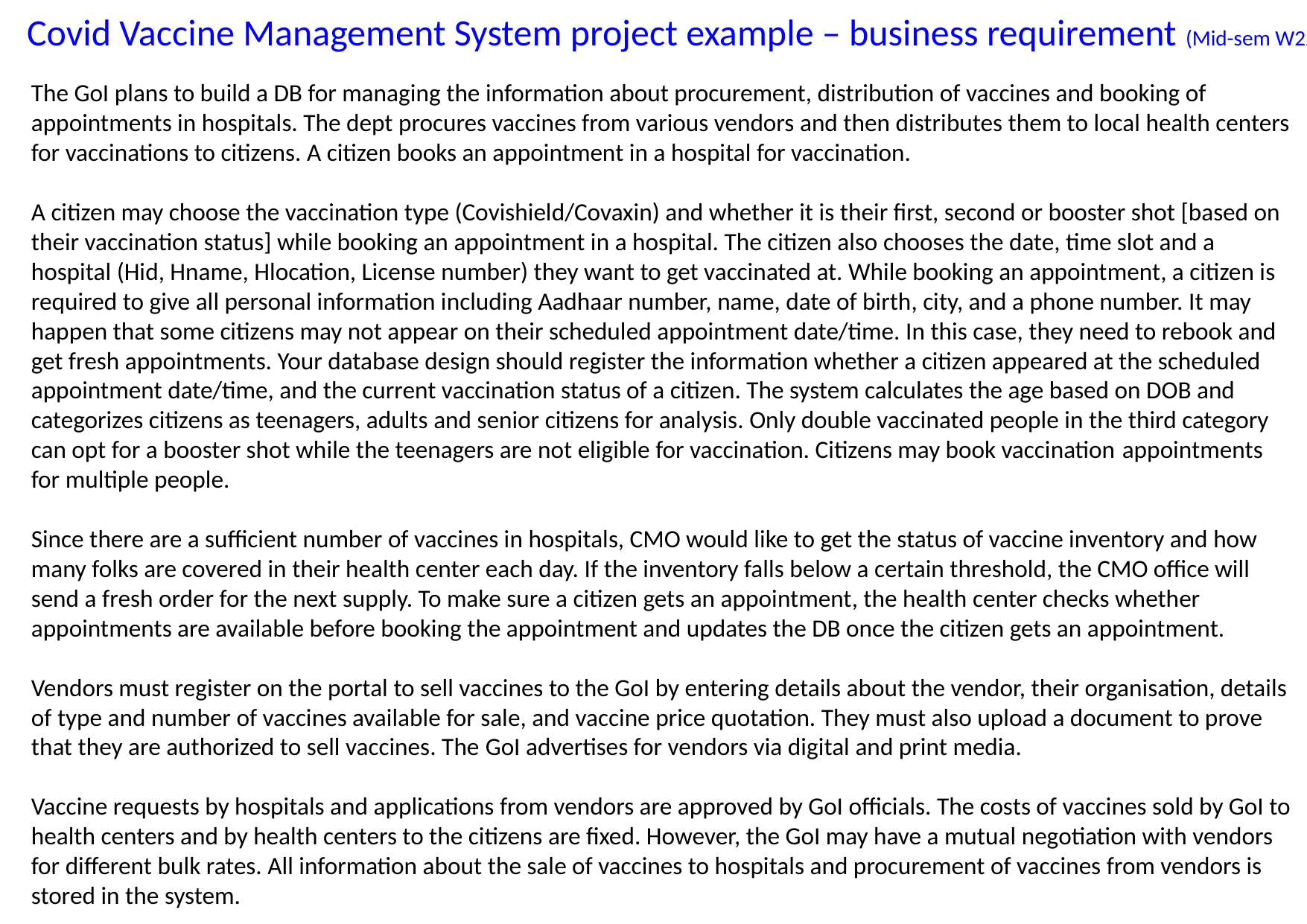

Covid Vaccine Management System project example – business requirement (Mid-sem W22)
The GoI plans to build a DB for managing the information about procurement, distribution of vaccines and booking of appointments in hospitals. The dept procures vaccines from various vendors and then distributes them to local health centers for vaccinations to citizens. A citizen books an appointment in a hospital for vaccination.

A citizen may choose the vaccination type (Covishield/Covaxin) and whether it is their first, second or booster shot [based on their vaccination status] while booking an appointment in a hospital. The citizen also chooses the date, time slot and a hospital (Hid, Hname, Hlocation, License number) they want to get vaccinated at. While booking an appointment, a citizen is required to give all personal information including Aadhaar number, name, date of birth, city, and a phone number. It may happen that some citizens may not appear on their scheduled appointment date/time. In this case, they need to rebook and get fresh appointments. Your database design should register the information whether a citizen appeared at the scheduled appointment date/time, and the current vaccination status of a citizen. The system calculates the age based on DOB and categorizes citizens as teenagers, adults and senior citizens for analysis. Only double vaccinated people in the third category can opt for a booster shot while the teenagers are not eligible for vaccination. Citizens may book vaccination appointments for multiple people.

Since there are a sufficient number of vaccines in hospitals, CMO would like to get the status of vaccine inventory and how many folks are covered in their health center each day. If the inventory falls below a certain threshold, the CMO office will send a fresh order for the next supply. To make sure a citizen gets an appointment, the health center checks whether appointments are available before booking the appointment and updates the DB once the citizen gets an appointment.

Vendors must register on the portal to sell vaccines to the GoI by entering details about the vendor, their organisation, details of type and number of vaccines available for sale, and vaccine price quotation. They must also upload a document to prove that they are authorized to sell vaccines. The GoI advertises for vendors via digital and print media.

Vaccine requests by hospitals and applications from vendors are approved by GoI officials. The costs of vaccines sold by GoI to health centers and by health centers to the citizens are fixed. However, the GoI may have a mutual negotiation with vendors for different bulk rates. All information about the sale of vaccines to hospitals and procurement of vaccines from vendors is stored in the system.